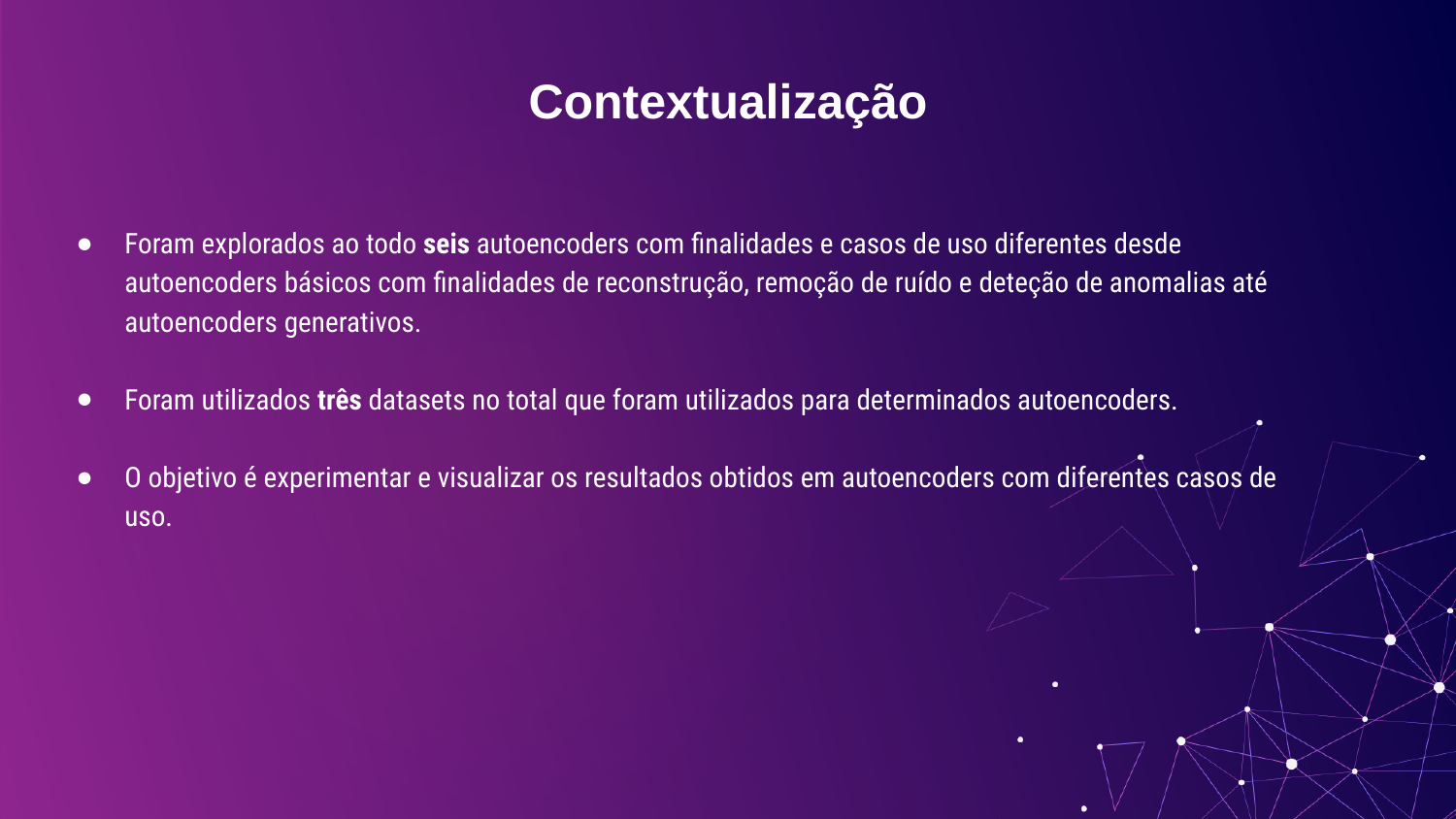

# Contextualização

Foram explorados ao todo seis autoencoders com finalidades e casos de uso diferentes desde autoencoders básicos com finalidades de reconstrução, remoção de ruído e deteção de anomalias até autoencoders generativos.

Foram utilizados três datasets no total que foram utilizados para determinados autoencoders.

O objetivo é experimentar e visualizar os resultados obtidos em autoencoders com diferentes casos de uso.